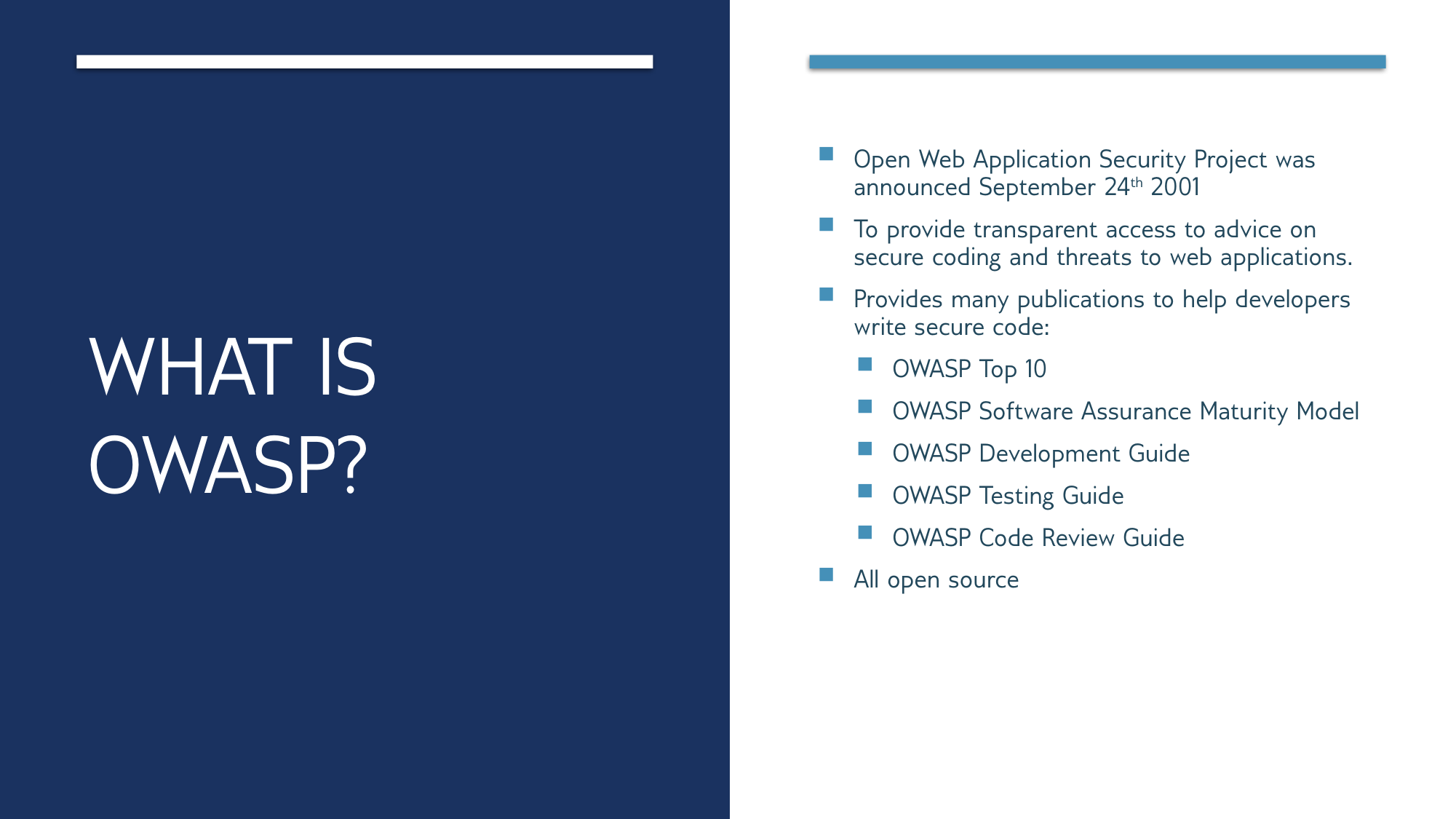

# What is OWASP?
Open Web Application Security Project was announced September 24th 2001
To provide transparent access to advice on secure coding and threats to web applications.
Provides many publications to help developers write secure code:
OWASP Top 10
OWASP Software Assurance Maturity Model
OWASP Development Guide
OWASP Testing Guide
OWASP Code Review Guide
All open source